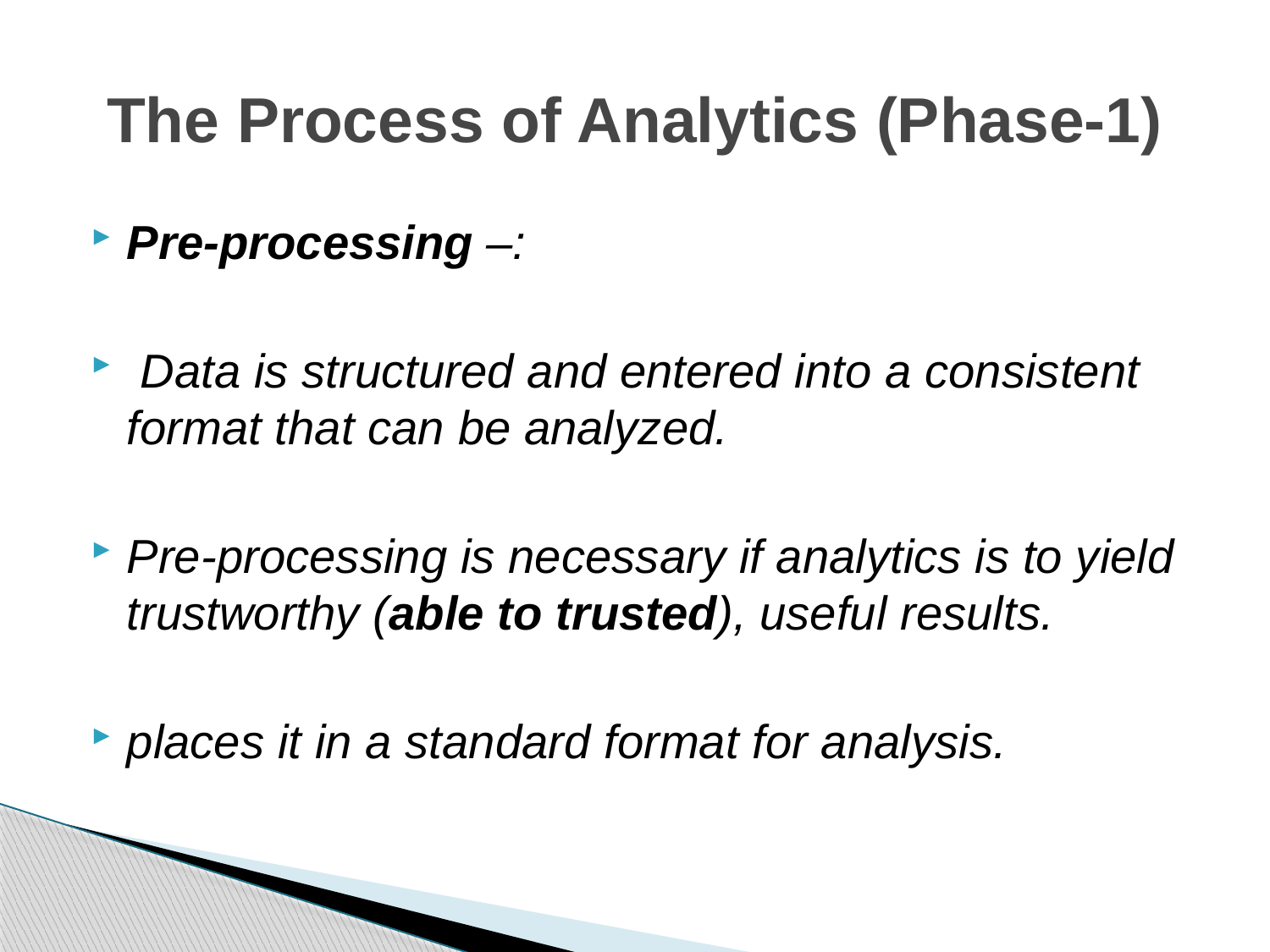

# The Process of Analytics (Phase-1)
Pre-processing –:

 Data is structured and entered into a consistent format that can be analyzed.

Pre-processing is necessary if analytics is to yield trustworthy (able to trusted), useful results.

places it in a standard format for analysis.